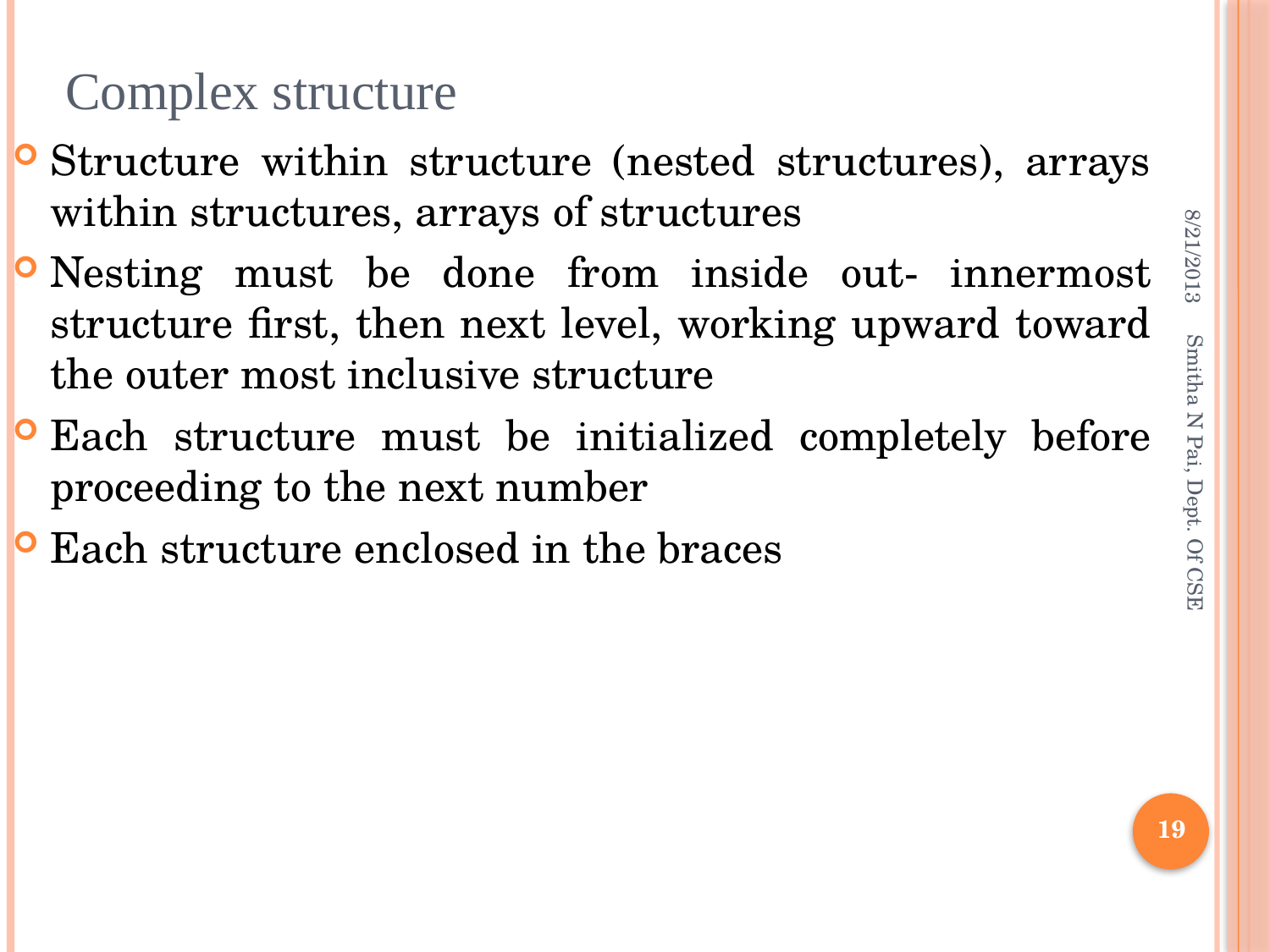

# Complex structure
Structure within structure (nested structures), arrays within structures, arrays of structures
Nesting must be done from inside out- innermost structure first, then next level, working upward toward the outer most inclusive structure
Each structure must be initialized completely before proceeding to the next number
Each structure enclosed in the braces

8/21/2013
Smitha N Pai, Dept. Of CSE
19